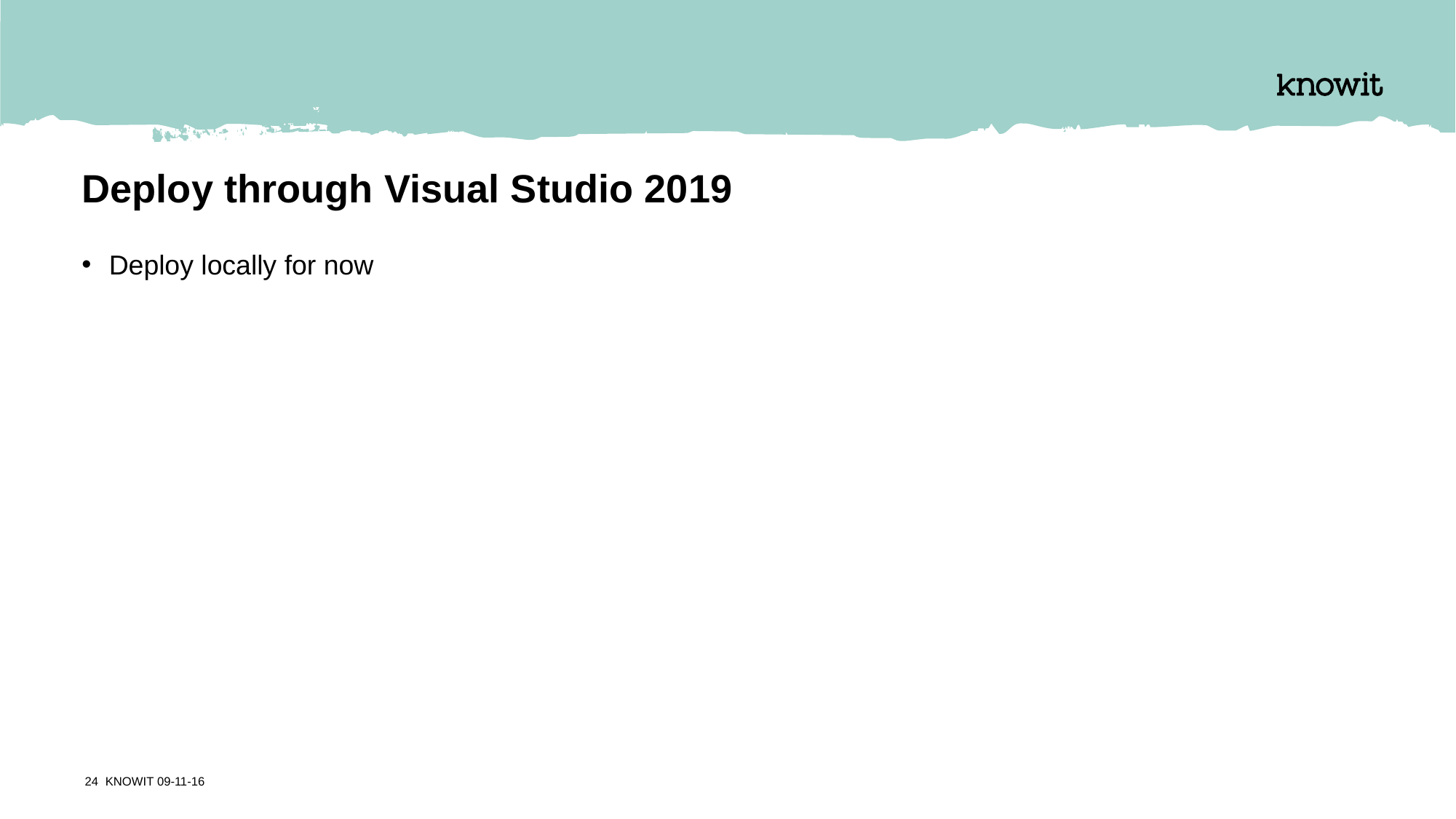

# Deploy through Visual Studio 2019
Deploy locally for now
24  KNOWIT 09-11-16